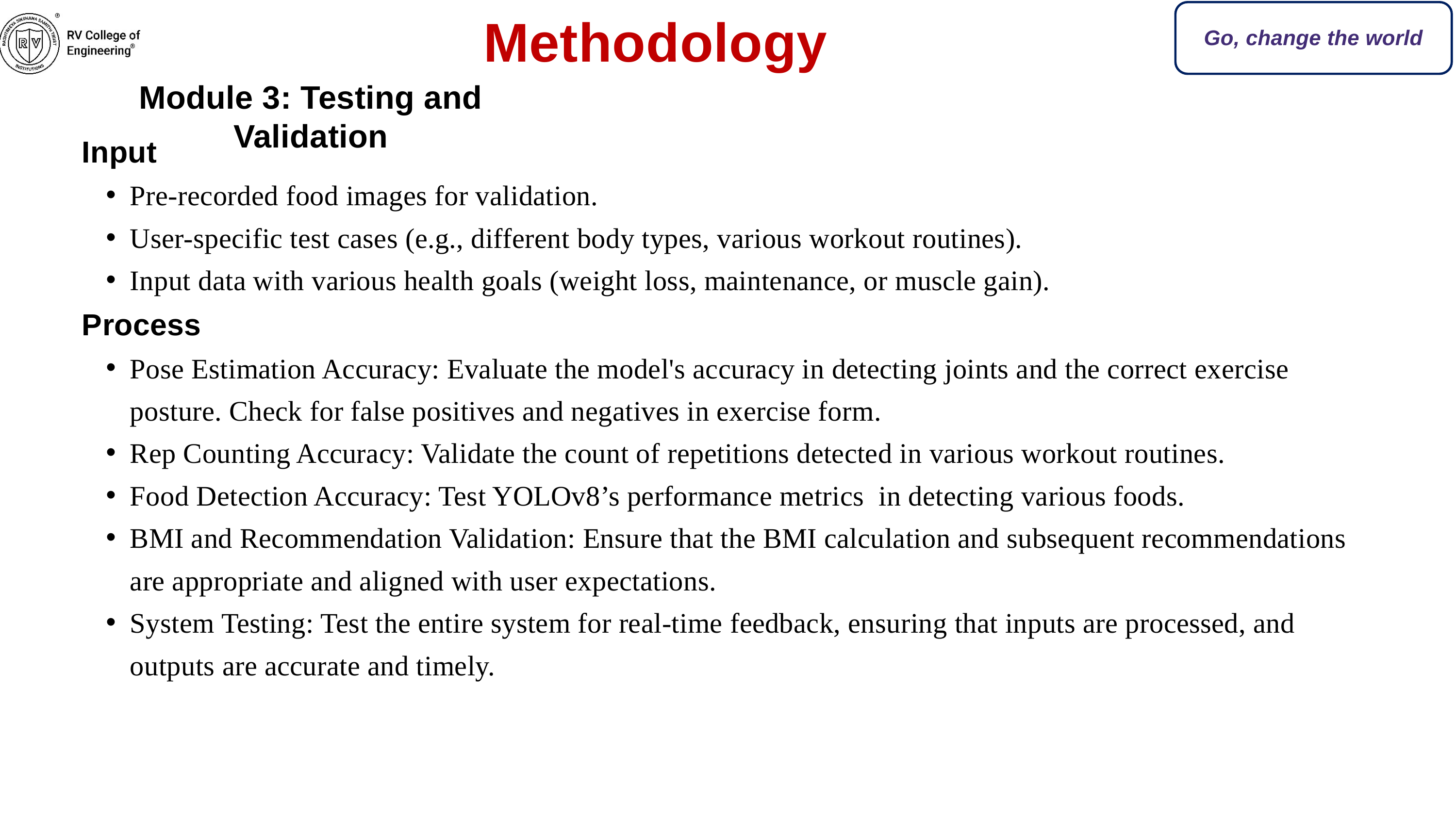

Methodology
Go, change the world
Module 3: Testing and Validation

Input
Pre-recorded food images for validation.
User-specific test cases (e.g., different body types, various workout routines).
Input data with various health goals (weight loss, maintenance, or muscle gain).
Process
Pose Estimation Accuracy: Evaluate the model's accuracy in detecting joints and the correct exercise posture. Check for false positives and negatives in exercise form.
Rep Counting Accuracy: Validate the count of repetitions detected in various workout routines.
Food Detection Accuracy: Test YOLOv8’s performance metrics  in detecting various foods.
BMI and Recommendation Validation: Ensure that the BMI calculation and subsequent recommendations are appropriate and aligned with user expectations.
System Testing: Test the entire system for real-time feedback, ensuring that inputs are processed, and outputs are accurate and timely.